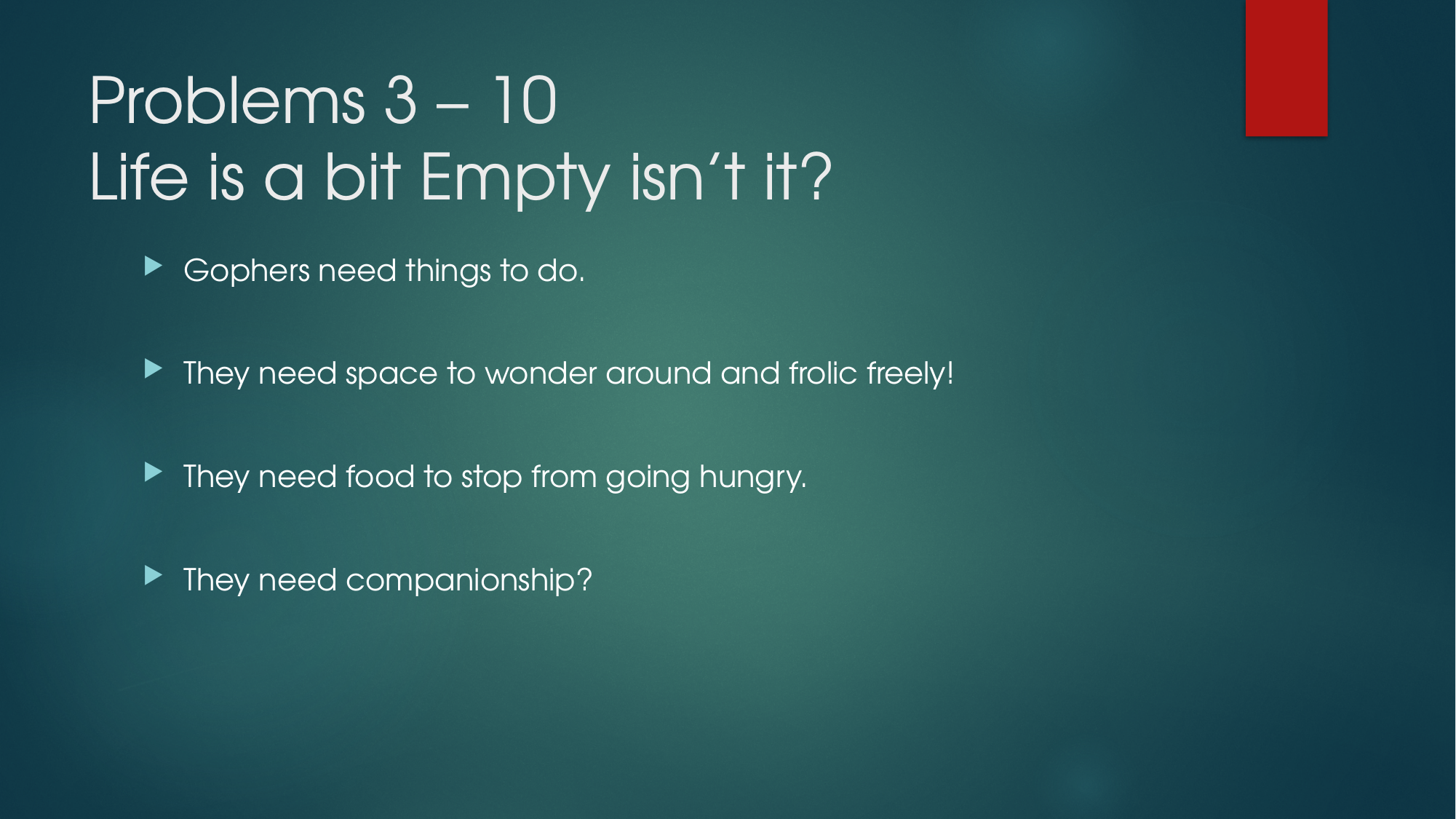

# Problems 3 – 10 Life is a bit Empty isn’t it?
Gophers need things to do.

They need space to wonder around and frolic freely!

They need food to stop from going hungry.

They need companionship?